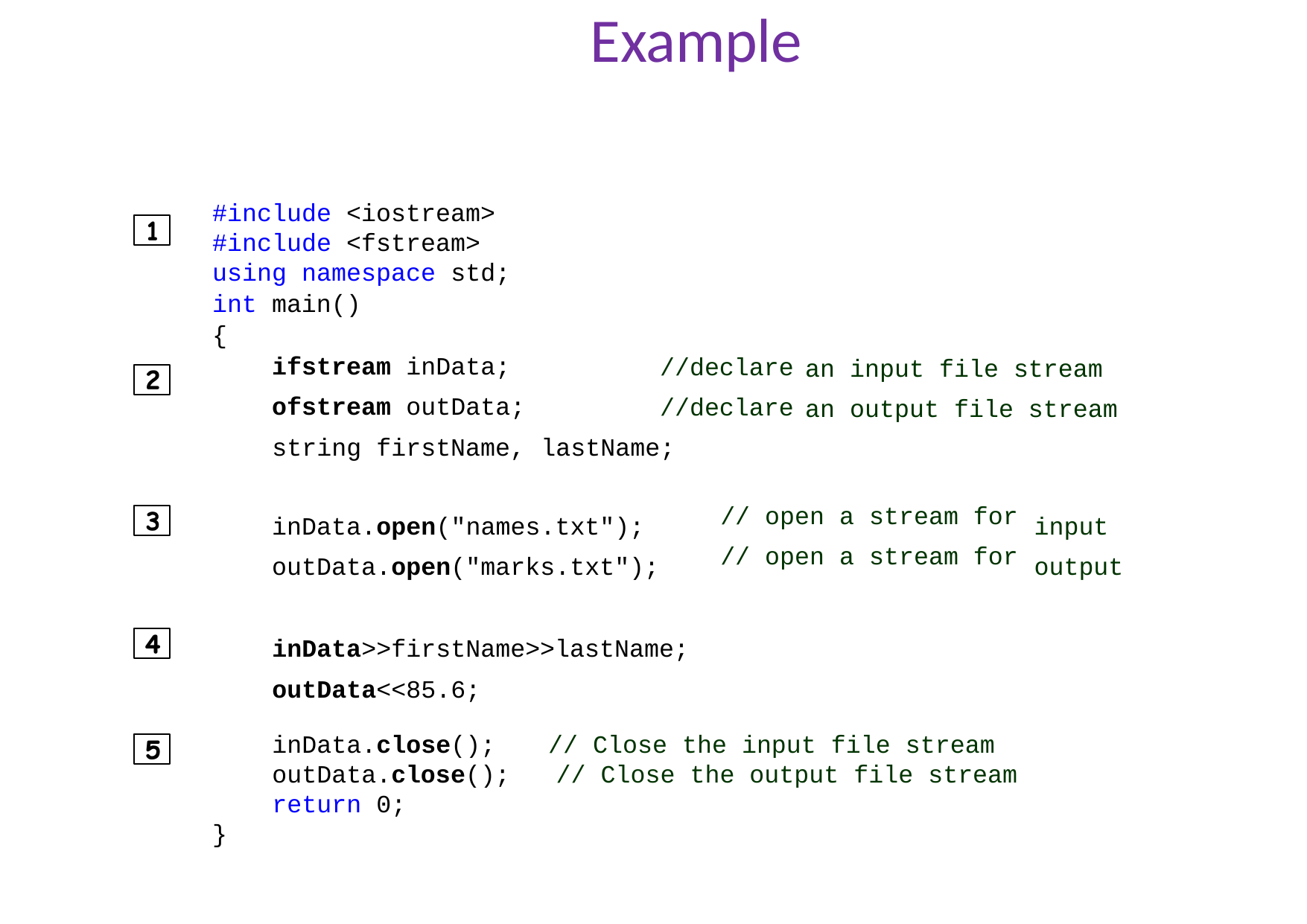

# Example
#include <iostream>
#include <fstream> using namespace std;
int main()
{
ifstream inData;
ofstream outData; string firstName,
1
an input file stream an output file stream
//declare
//declare lastName;
2
inData.open("names.txt"); outData.open("marks.txt");
// open a stream for
// open a stream for
input output
3
inData>>firstName>>lastName; outData<<85.6;
4
inData.close(); outData.close(); return 0;
// Close the input file stream
// Close the output file stream
5
}